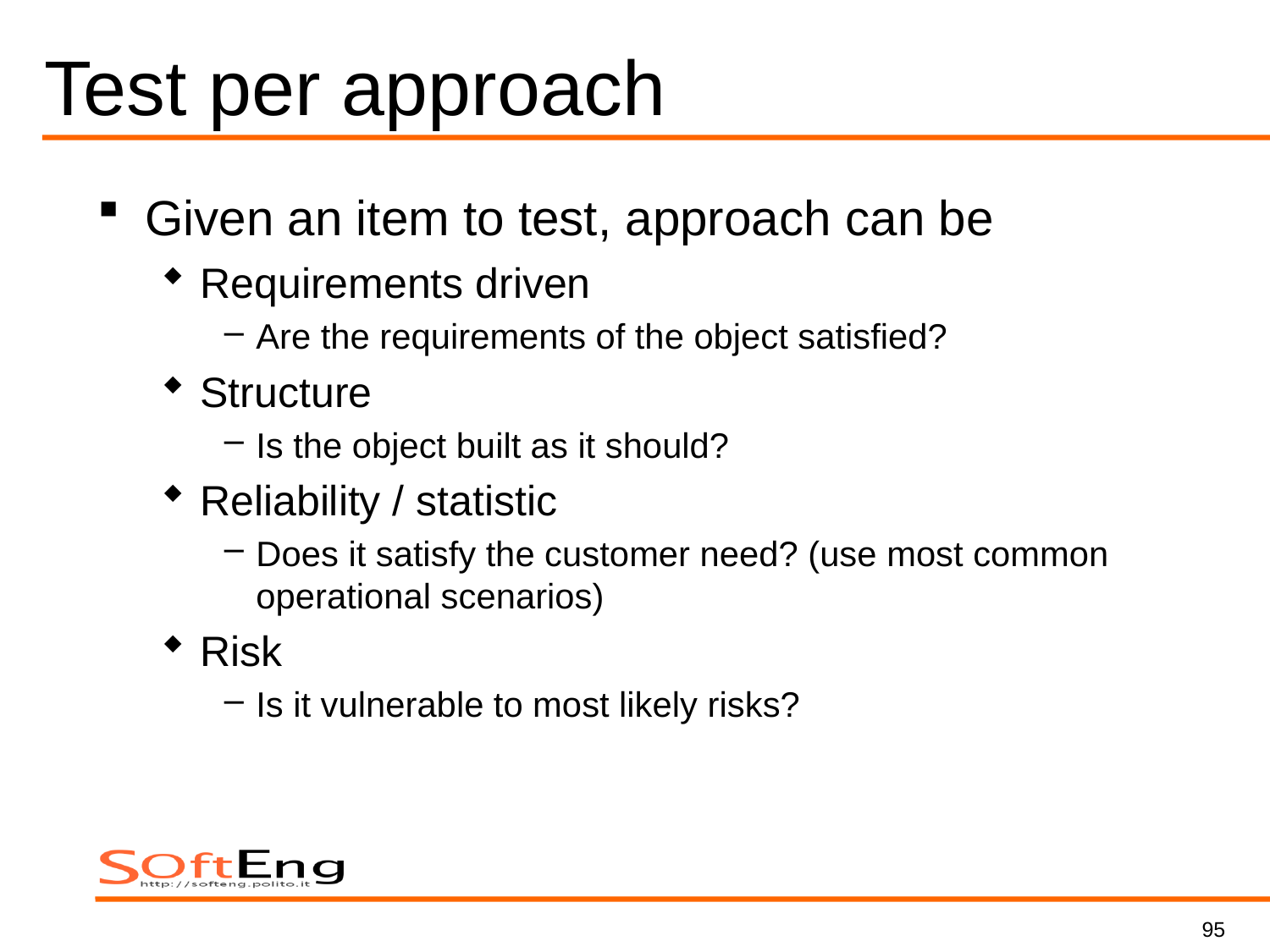

# Test per approach
Given an item to test, approach can be
Requirements driven
Are the requirements of the object satisfied?
Structure
Is the object built as it should?
Reliability / statistic
Does it satisfy the customer need? (use most common operational scenarios)
Risk
Is it vulnerable to most likely risks?

95